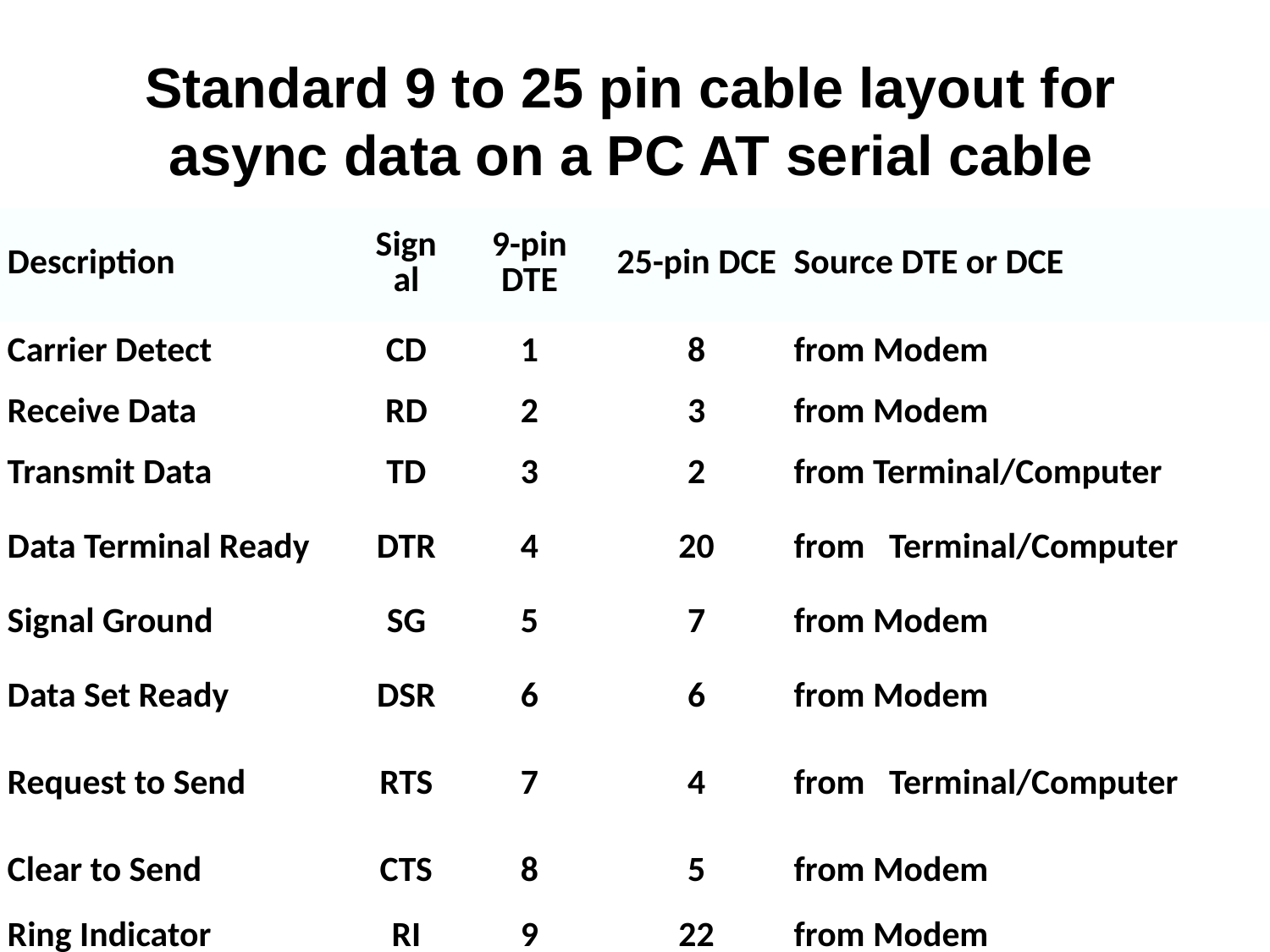

# Standard 9 to 25 pin cable layout for async data on a PC AT serial cable
| Description | Signal | 9-pin DTE | 25-pin DCE | Source DTE or DCE |
| --- | --- | --- | --- | --- |
| Carrier Detect | CD | 1 | 8 | from Modem |
| Receive Data | RD | 2 | 3 | from Modem |
| Transmit Data | TD | 3 | 2 | from Terminal/Computer |
| Data Terminal Ready | DTR | 4 | 20 | from   Terminal/Computer |
| Signal Ground | SG | 5 | 7 | from Modem |
| Data Set Ready | DSR | 6 | 6 | from Modem |
| Request to Send | RTS | 7 | 4 | from   Terminal/Computer |
| Clear to Send | CTS | 8 | 5 | from Modem |
| Ring Indicator | RI | 9 | 22 | from Modem |